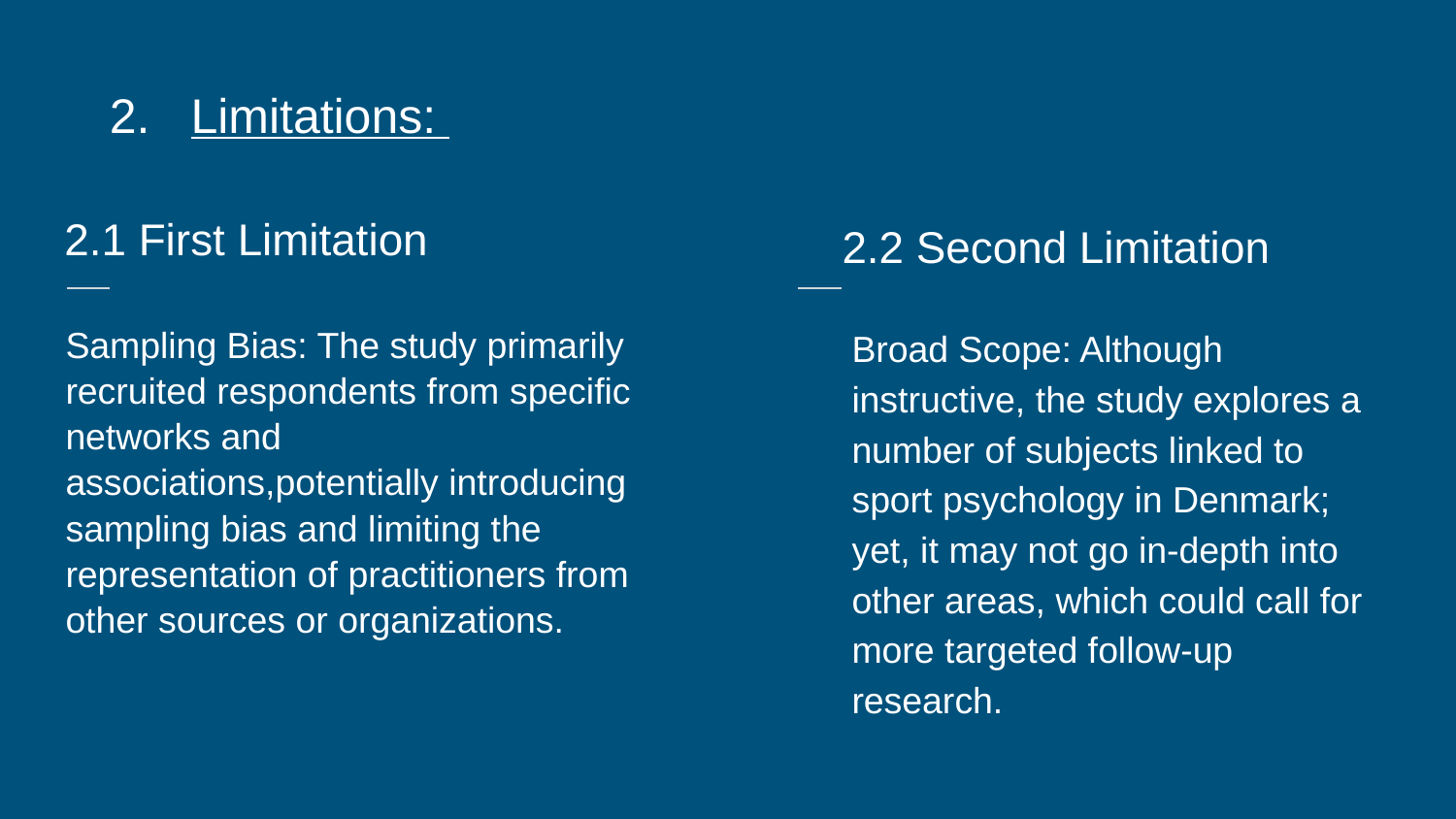

2.   Limitations:

2.1 First Limitation

2.2 Second Limitation

Sampling Bias: The study primarily recruited respondents from specific networks and associations,potentially introducing sampling bias and limiting the representation of practitioners from other sources or organizations.

Broad Scope: Although instructive, the study explores a number of subjects linked to sport psychology in Denmark; yet, it may not go in-depth into other areas, which could call for more targeted follow-up research.